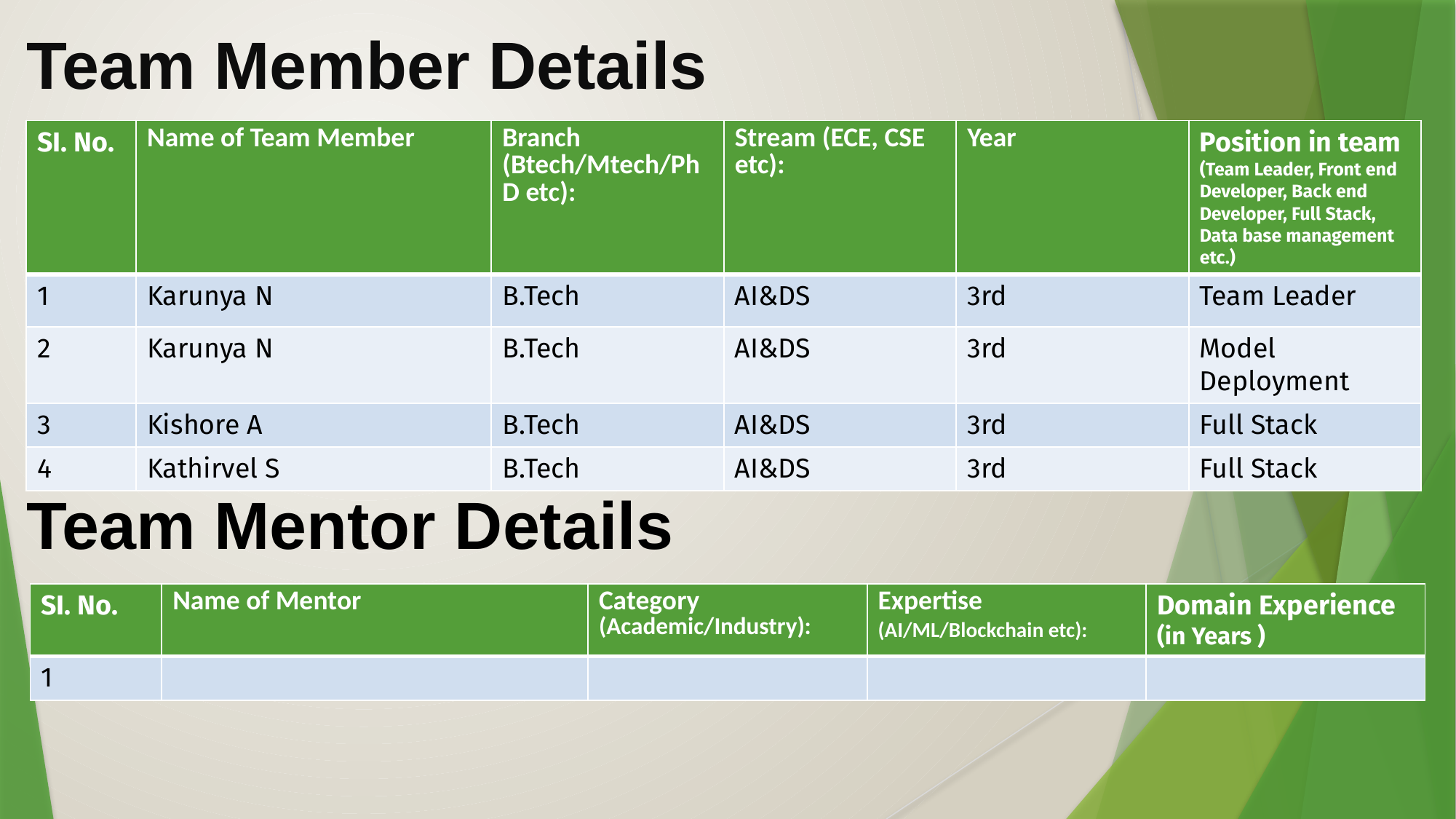

# Team Member Details
| SI. No. | Name of Team Member | Branch (Btech/Mtech/PhD etc): | Stream (ECE, CSE etc): | Year | Position in team (Team Leader, Front end Developer, Back end Developer, Full Stack, Data base management etc.) |
| --- | --- | --- | --- | --- | --- |
| 1 | Karunya N | B.Tech | AI&DS | 3rd | Team Leader |
| 2 | Karunya N | B.Tech | AI&DS | 3rd | Model Deployment |
| 3 | Kishore A | B.Tech | AI&DS | 3rd | Full Stack |
| 4 | Kathirvel S | B.Tech | AI&DS | 3rd | Full Stack |
Team Mentor Details
| SI. No. | Name of Mentor | Category (Academic/Industry): | Expertise (AI/ML/Blockchain etc): | Domain Experience (in Years ) |
| --- | --- | --- | --- | --- |
| 1 |  |  |  |  |